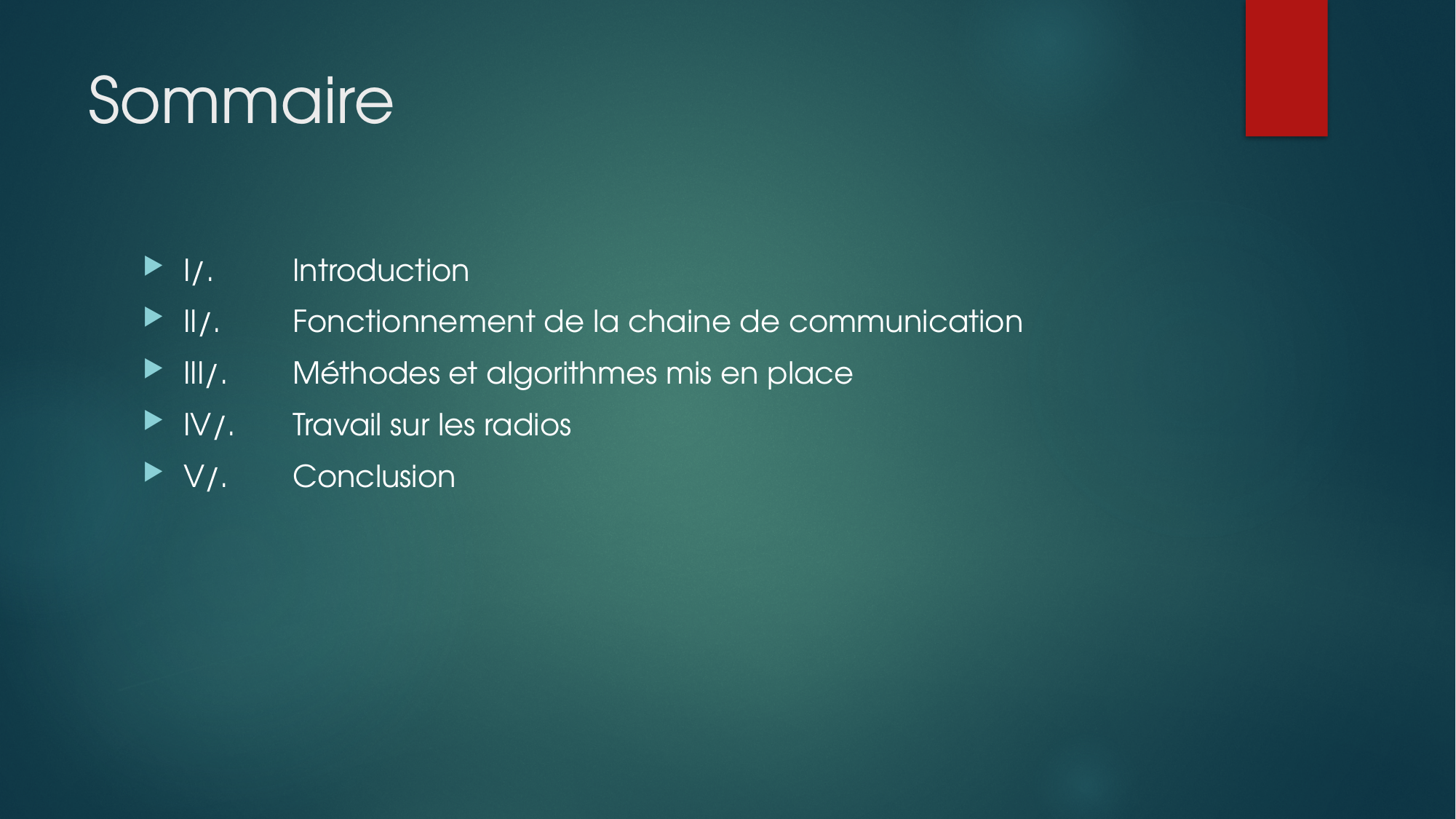

# Sommaire
I/. 	Introduction
II/. 	Fonctionnement de la chaine de communication
III/.	Méthodes et algorithmes mis en place
IV/. 	Travail sur les radios
V/.	Conclusion